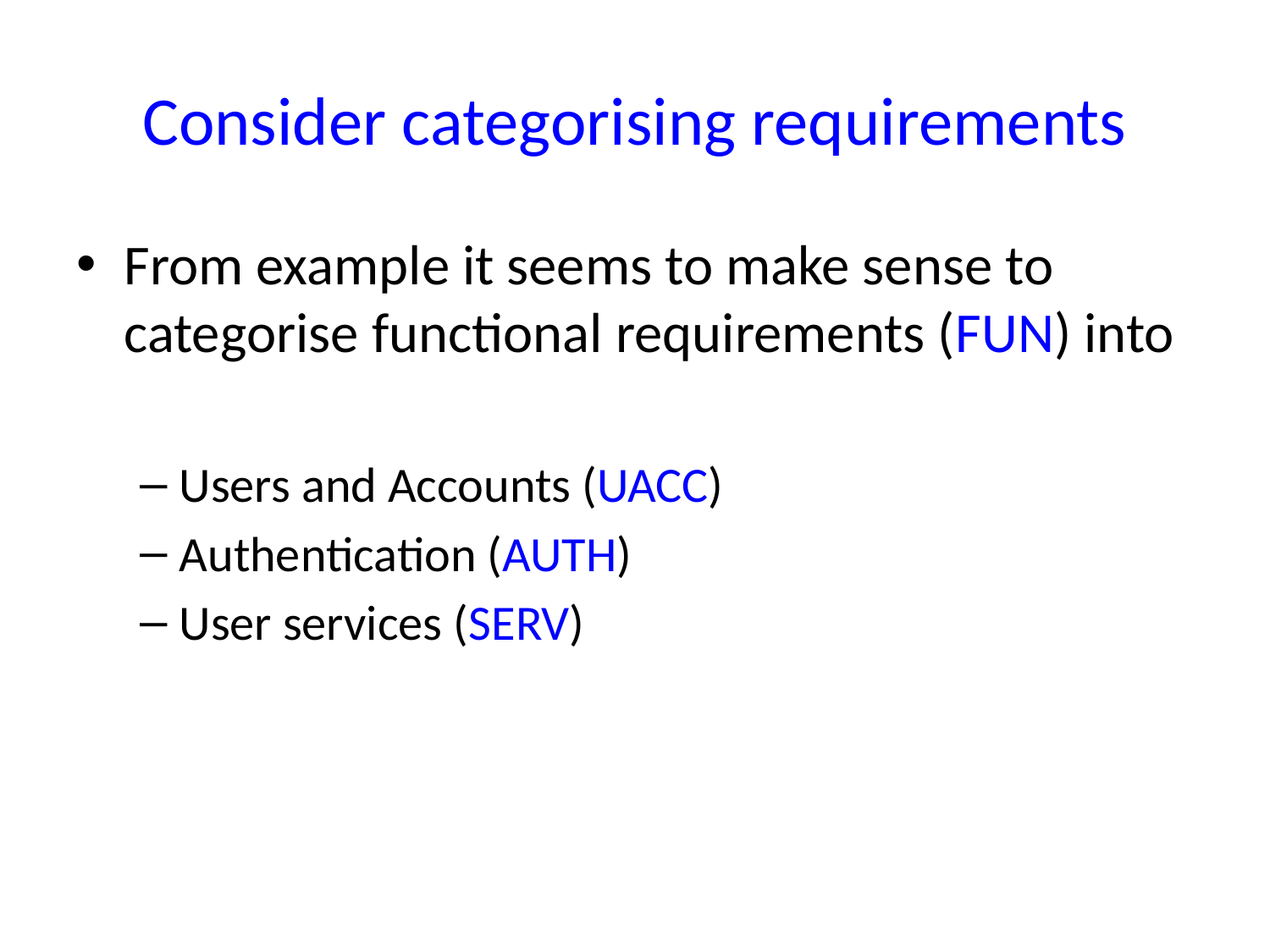

# Consider categorising requirements
From example it seems to make sense to categorise functional requirements (FUN) into

Users and Accounts (UACC)
Authentication (AUTH)
User services (SERV)